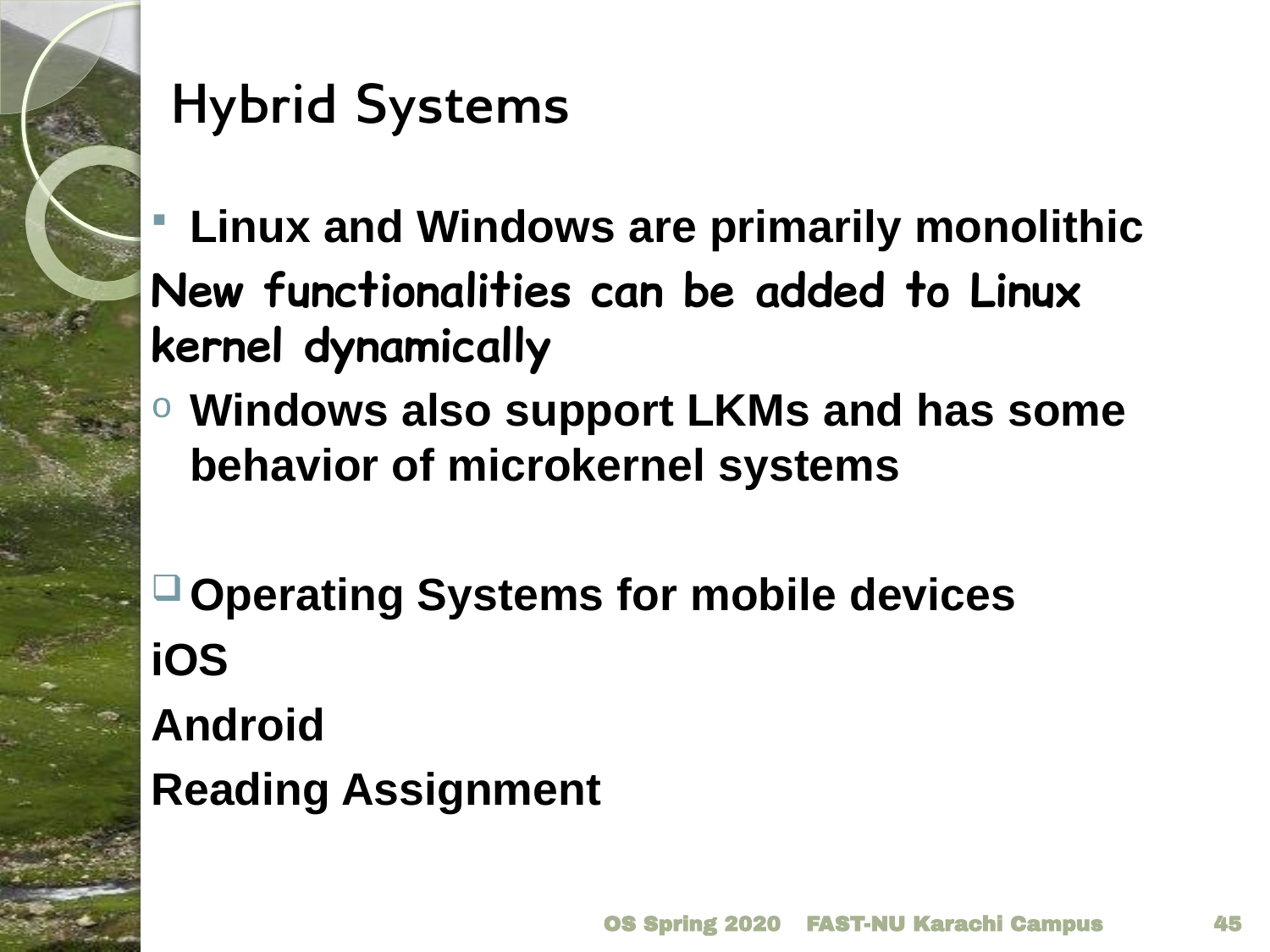

# Hybrid Systems
Linux and Windows are primarily monolithic
	New functionalities can be added to Linux 	kernel dynamically
Windows also support LKMs and has some behavior of microkernel systems

Operating Systems for mobile devices
	iOS
	Android
		Reading Assignment
OS Spring 2020
FAST-NU Karachi Campus
45